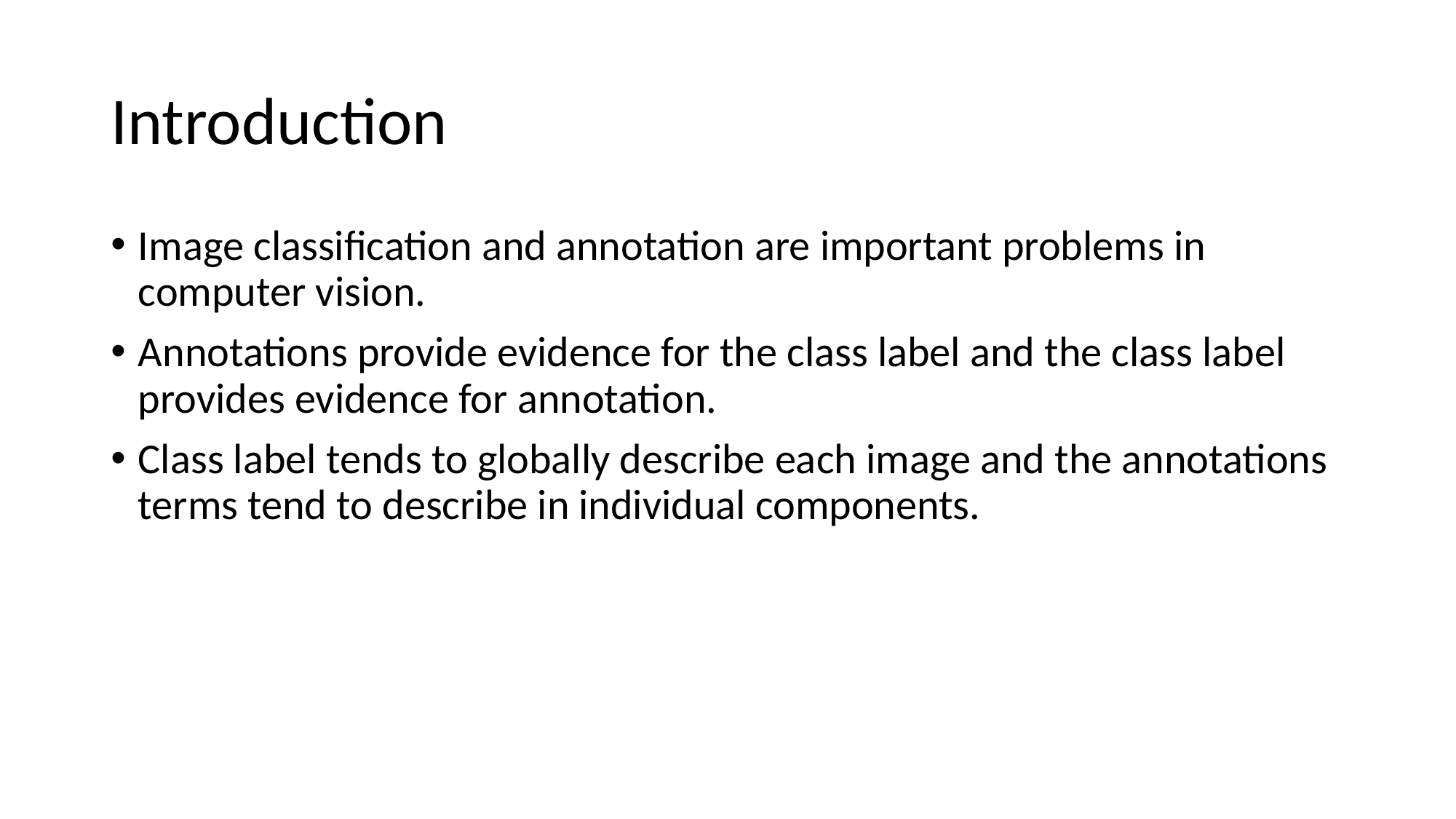

# Introduction
Image classification and annotation are important problems in computer vision.
Annotations provide evidence for the class label and the class label provides evidence for annotation.
Class label tends to globally describe each image and the annotations terms tend to describe in individual components.